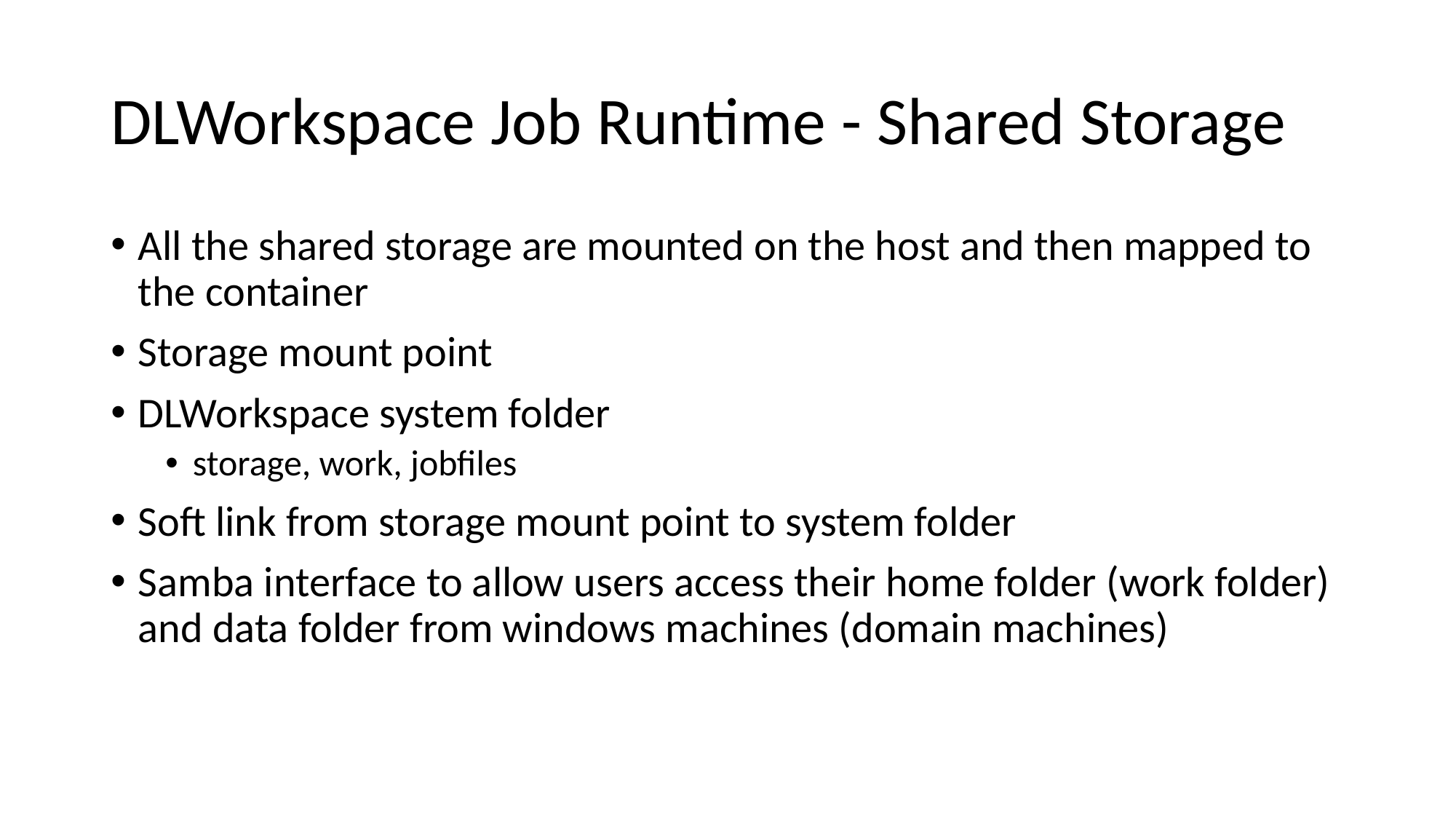

# DLWorkspace Job Runtime - Shared Storage
All the shared storage are mounted on the host and then mapped to the container
Storage mount point
DLWorkspace system folder
storage, work, jobfiles
Soft link from storage mount point to system folder
Samba interface to allow users access their home folder (work folder) and data folder from windows machines (domain machines)